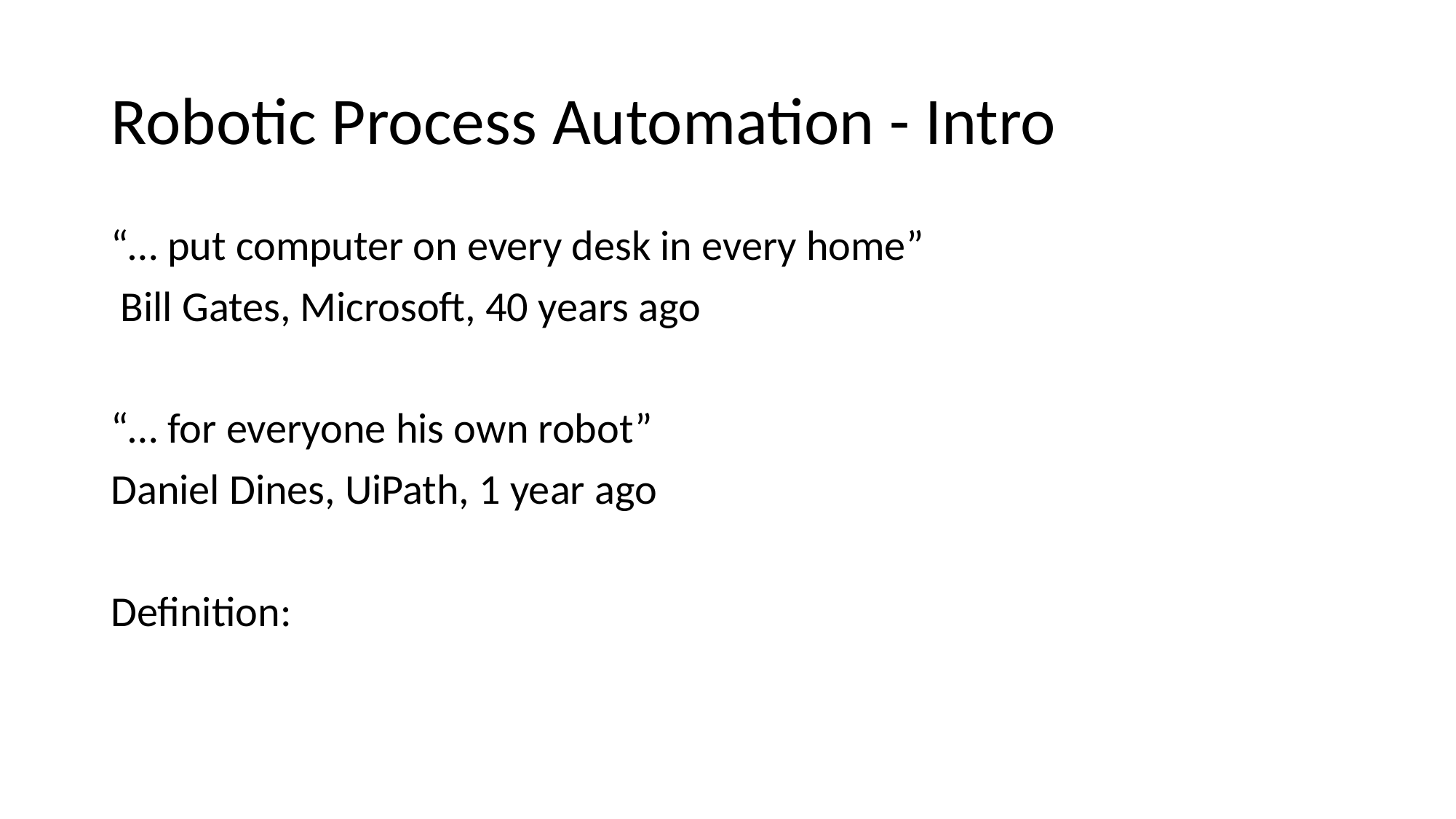

# Robotic Process Automation - Intro
“… put computer on every desk in every home”
 Bill Gates, Microsoft, 40 years ago

“… for everyone his own robot”
Daniel Dines, UiPath, 1 year ago

Definition: